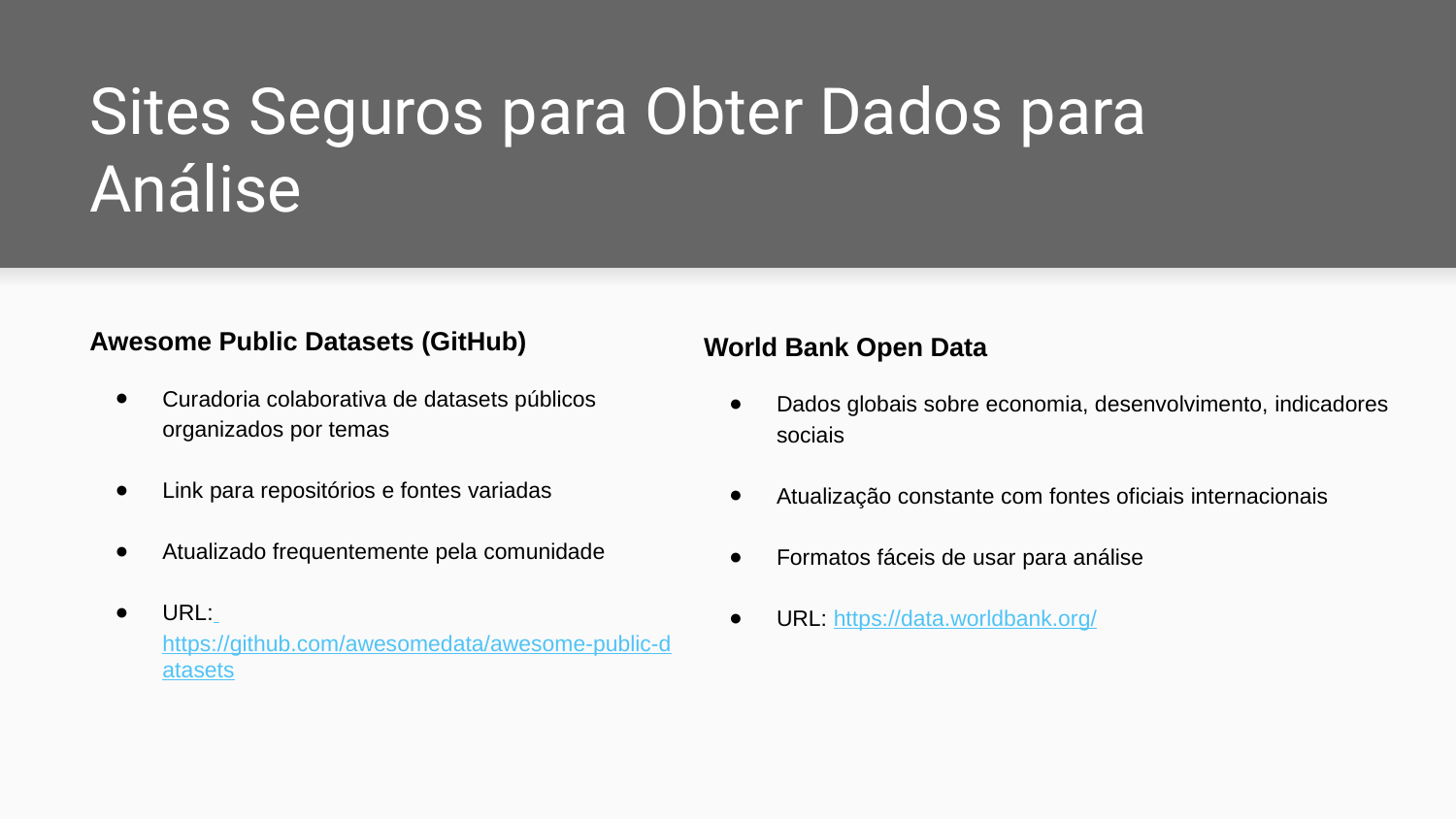

# Sites Seguros para Obter Dados para Análise
Awesome Public Datasets (GitHub)
Curadoria colaborativa de datasets públicos organizados por temas
Link para repositórios e fontes variadas
Atualizado frequentemente pela comunidade
URL: https://github.com/awesomedata/awesome-public-datasets

World Bank Open Data
Dados globais sobre economia, desenvolvimento, indicadores sociais
Atualização constante com fontes oficiais internacionais
Formatos fáceis de usar para análise
URL: https://data.worldbank.org/